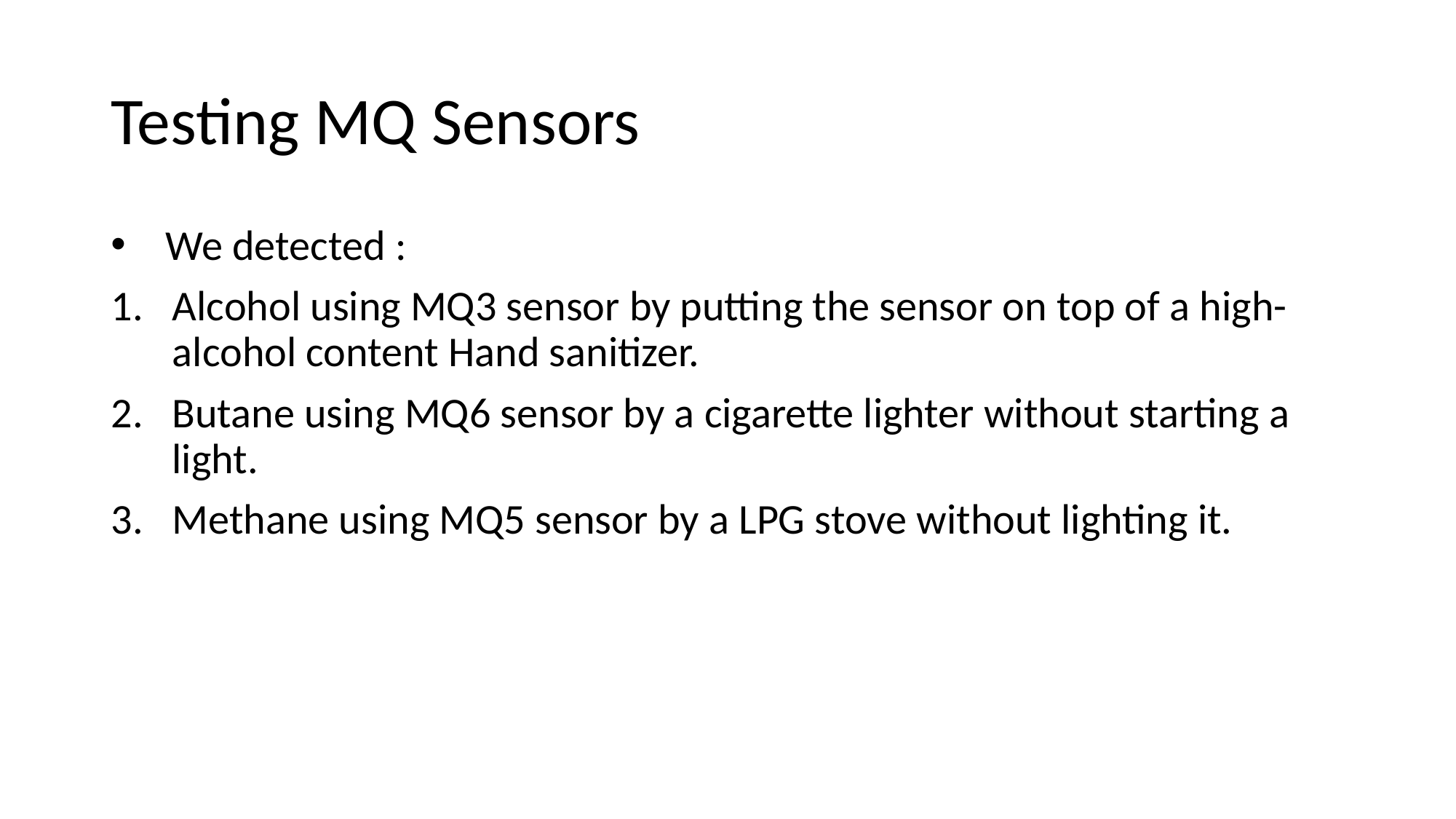

# Testing MQ Sensors
We detected :
Alcohol using MQ3 sensor by putting the sensor on top of a high-alcohol content Hand sanitizer.
Butane using MQ6 sensor by a cigarette lighter without starting a light.
Methane using MQ5 sensor by a LPG stove without lighting it.